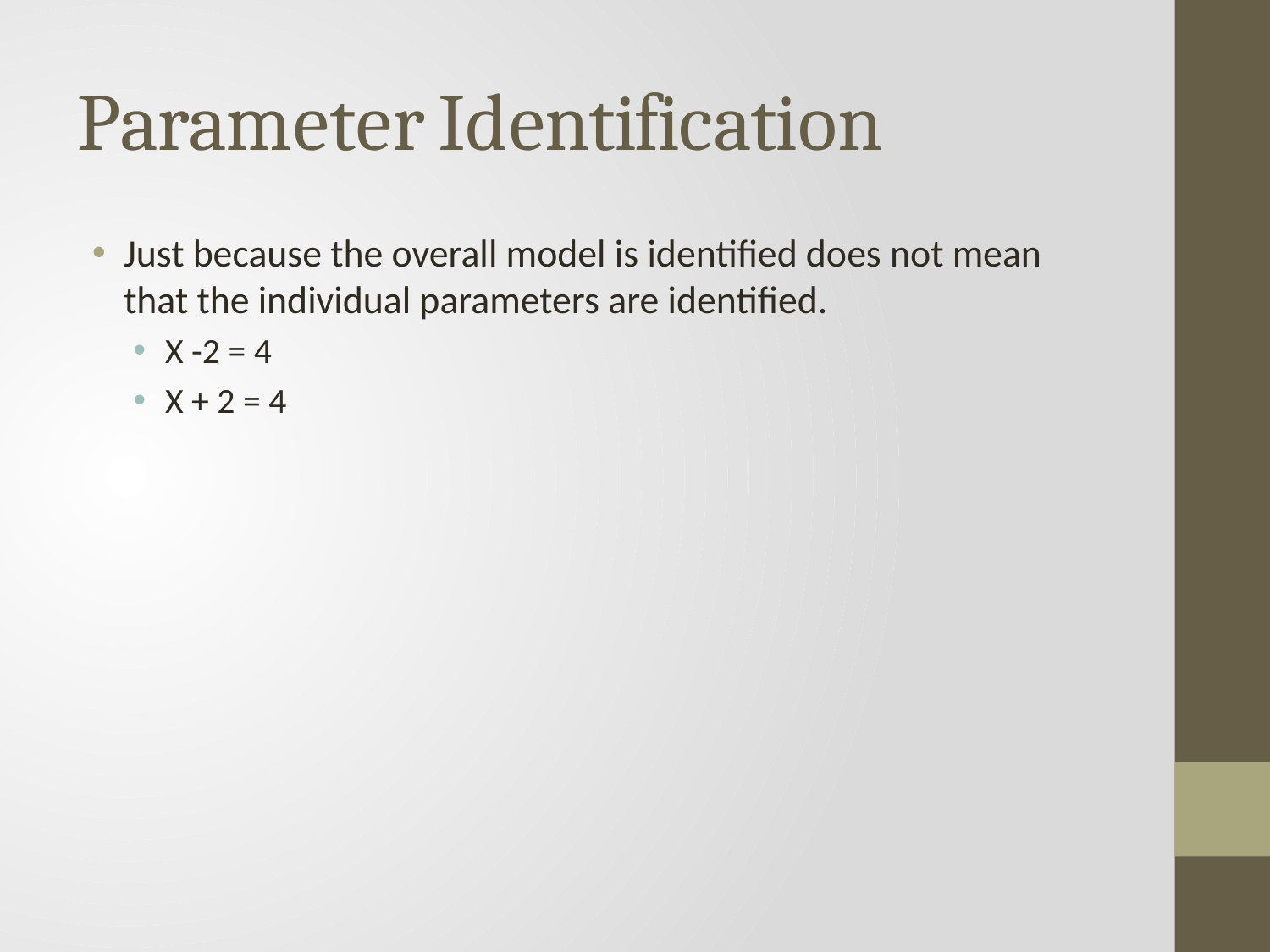

# Parameter Identification
Just because the overall model is identified does not mean that the individual parameters are identified.
X -2 = 4
X + 2 = 4